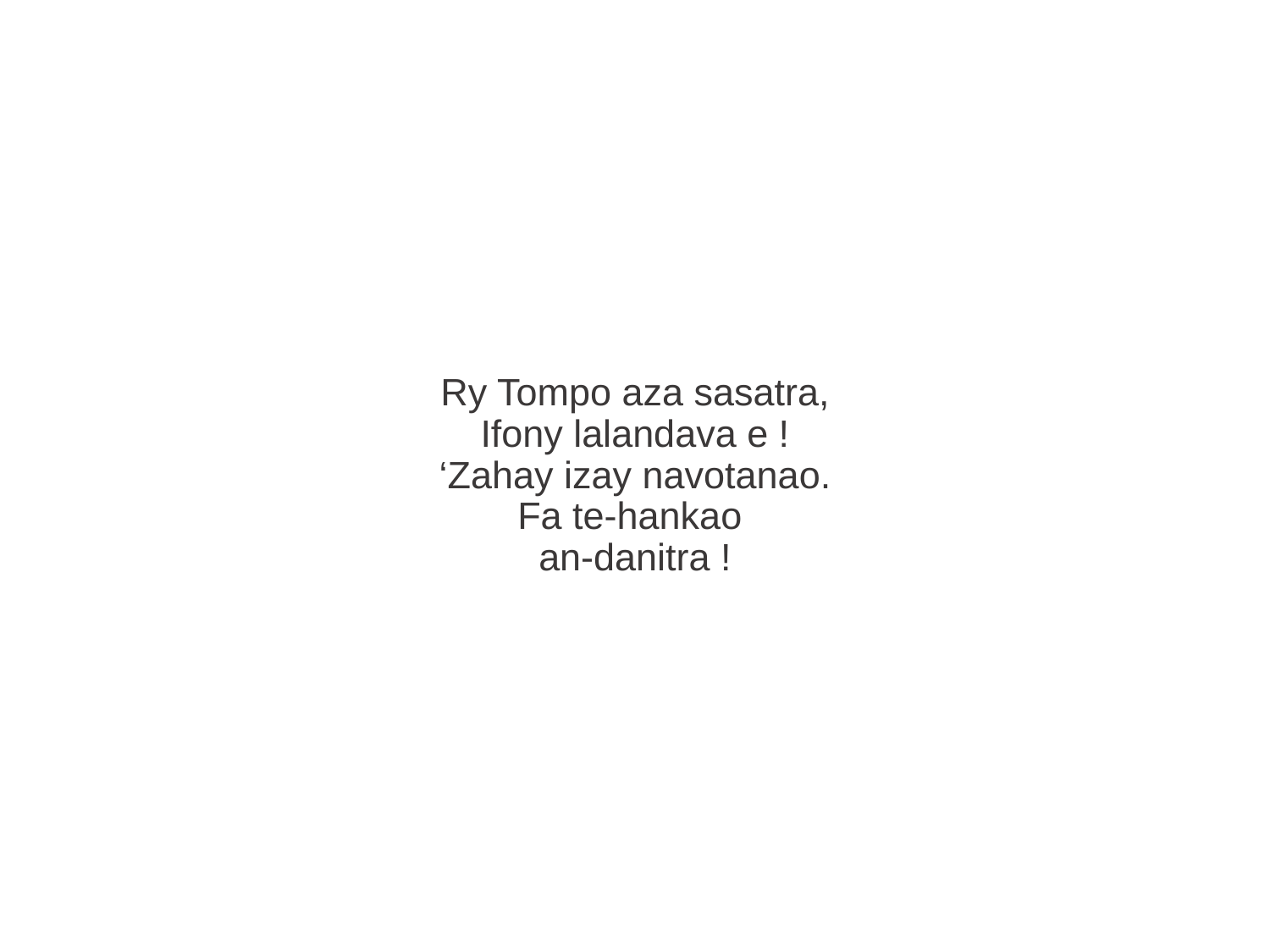

Ry Tompo aza sasatra,
Ifony lalandava e !
‘Zahay izay navotanao.
Fa te-hankao
an-danitra !